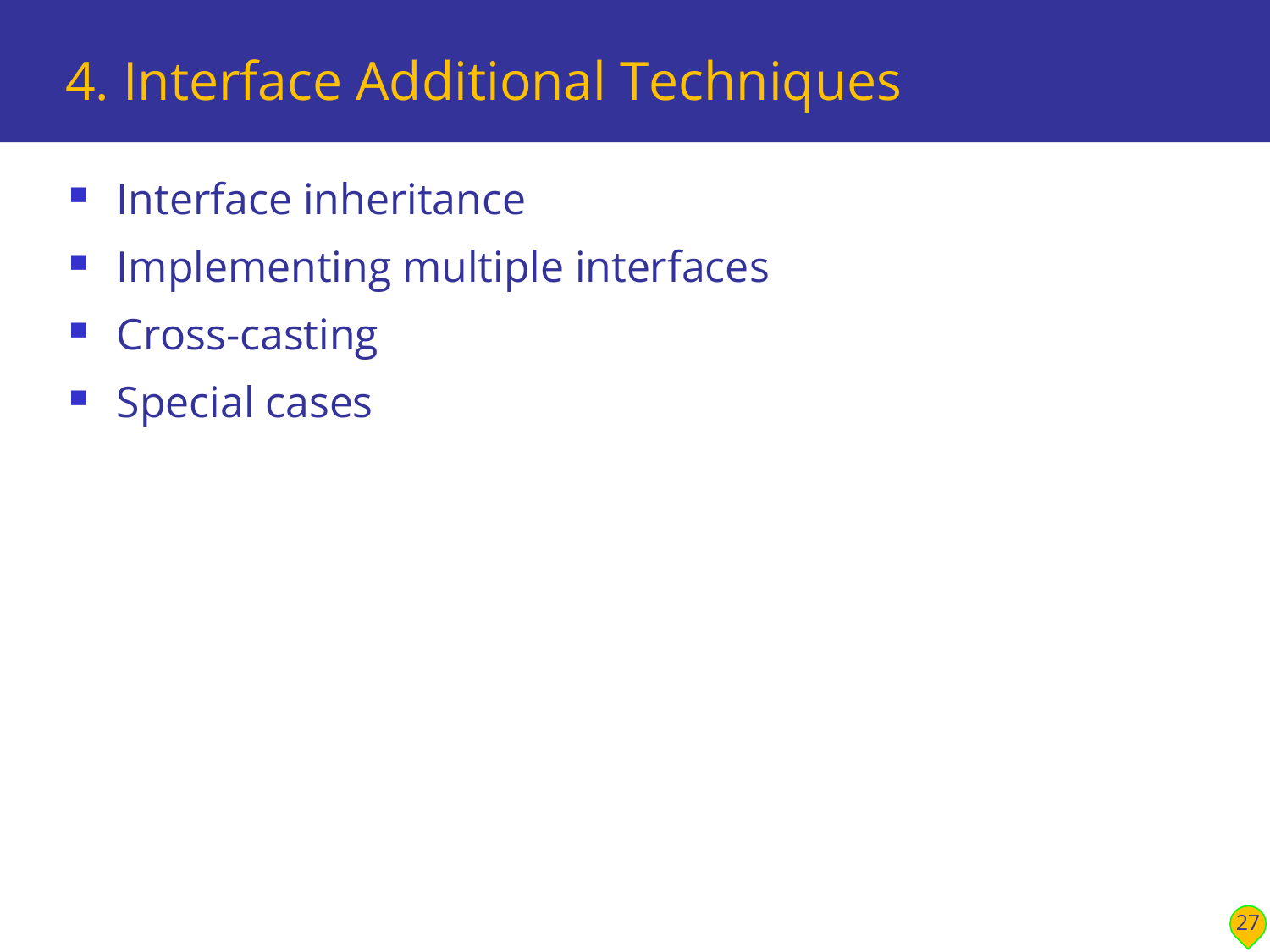

# 4. Interface Additional Techniques
Interface inheritance
Implementing multiple interfaces
Cross-casting
Special cases
27